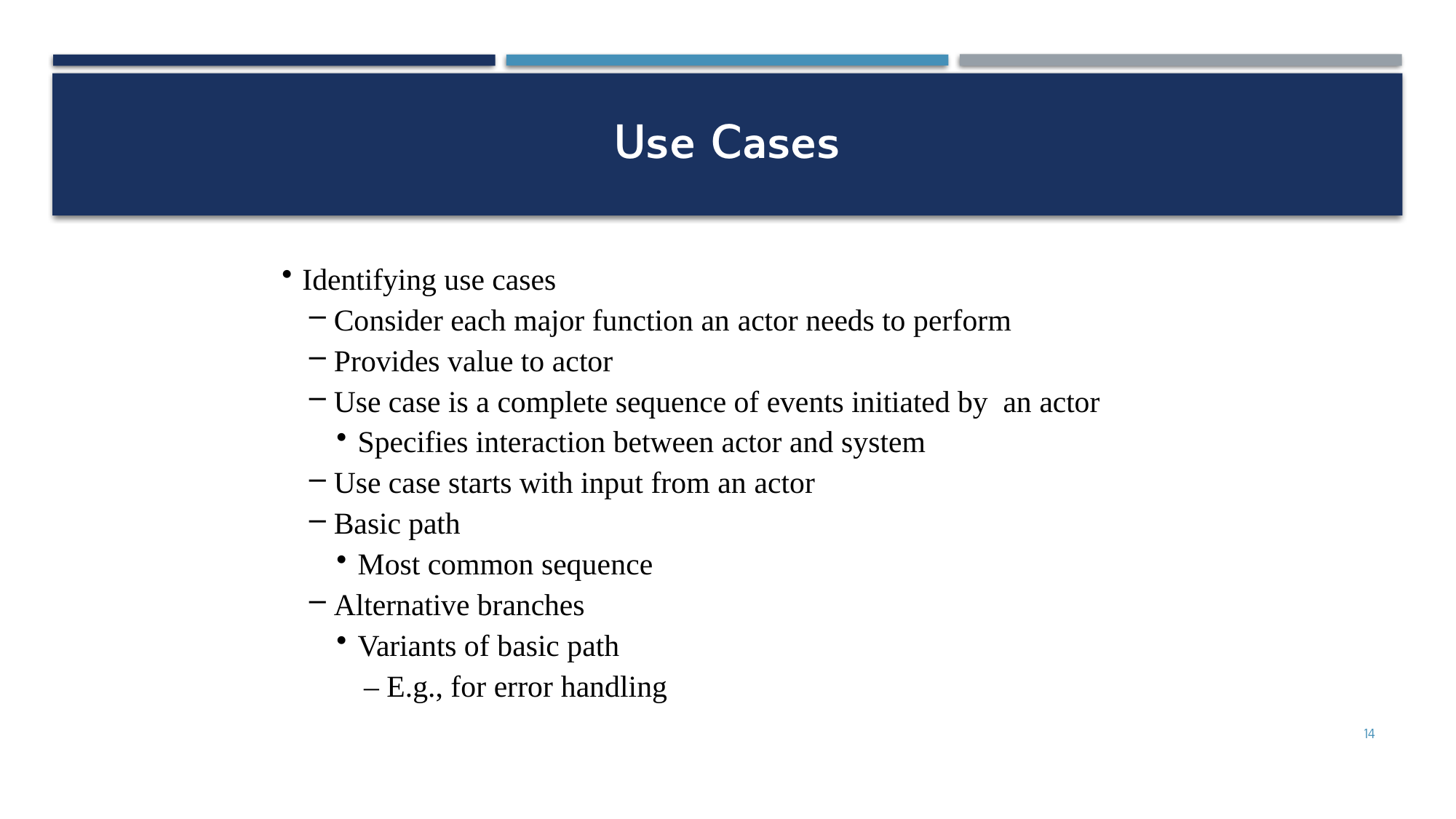

Use Cases
Identifying use cases
 Consider each major function an actor needs to perform
 Provides value to actor
 Use case is a complete sequence of events initiated by  an actor
 Specifies interaction between actor and system
 Use case starts with input from an actor
 Basic path
 Most common sequence
 Alternative branches
 Variants of basic path
– E.g., for error handling
14